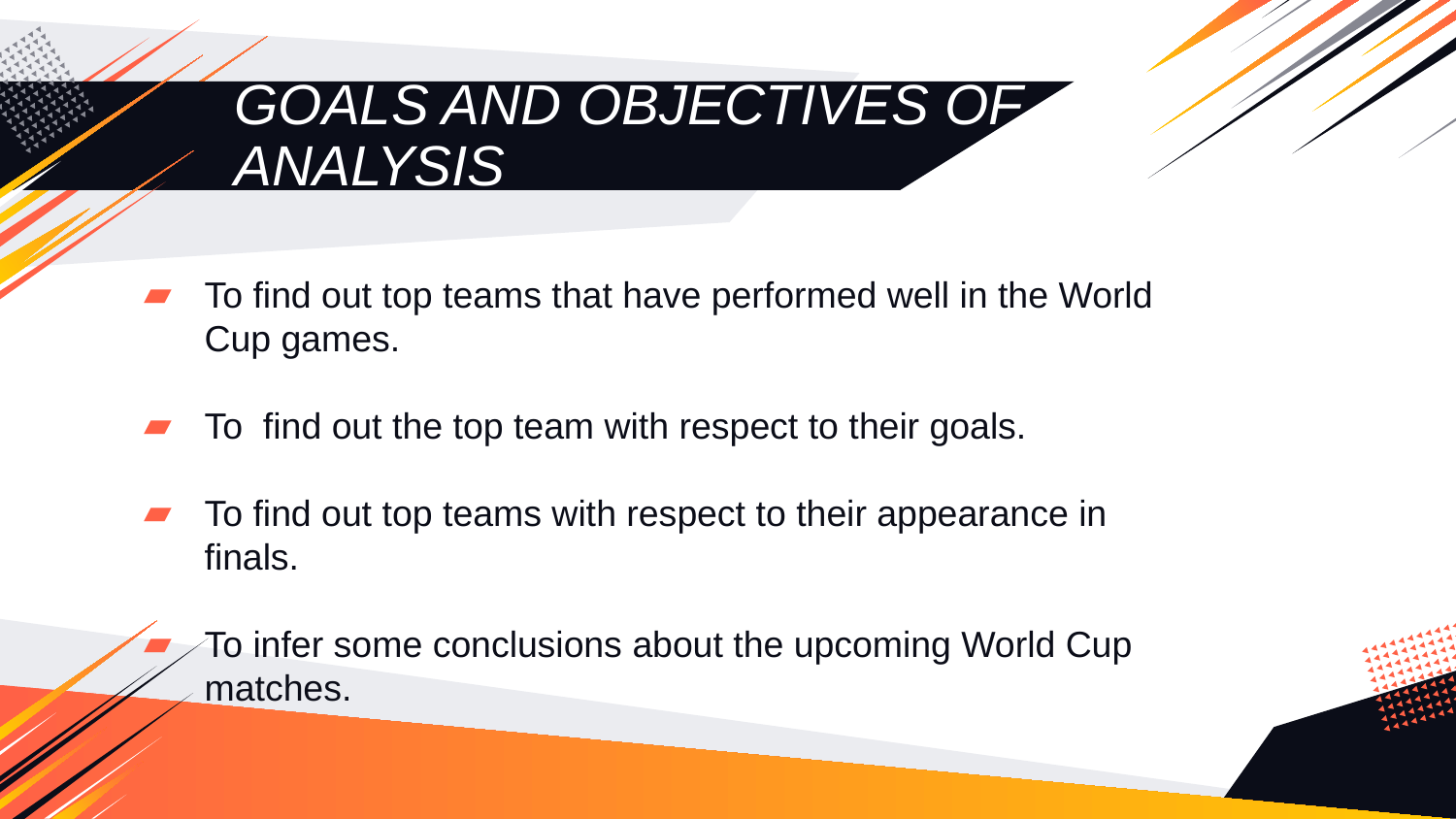

# GOALS AND OBJECTIVES OF ANALYSIS
To find out top teams that have performed well in the World Cup games.

To  find out the top team with respect to their goals.

To find out top teams with respect to their appearance in finals.

To infer some conclusions about the upcoming World Cup matches.
8